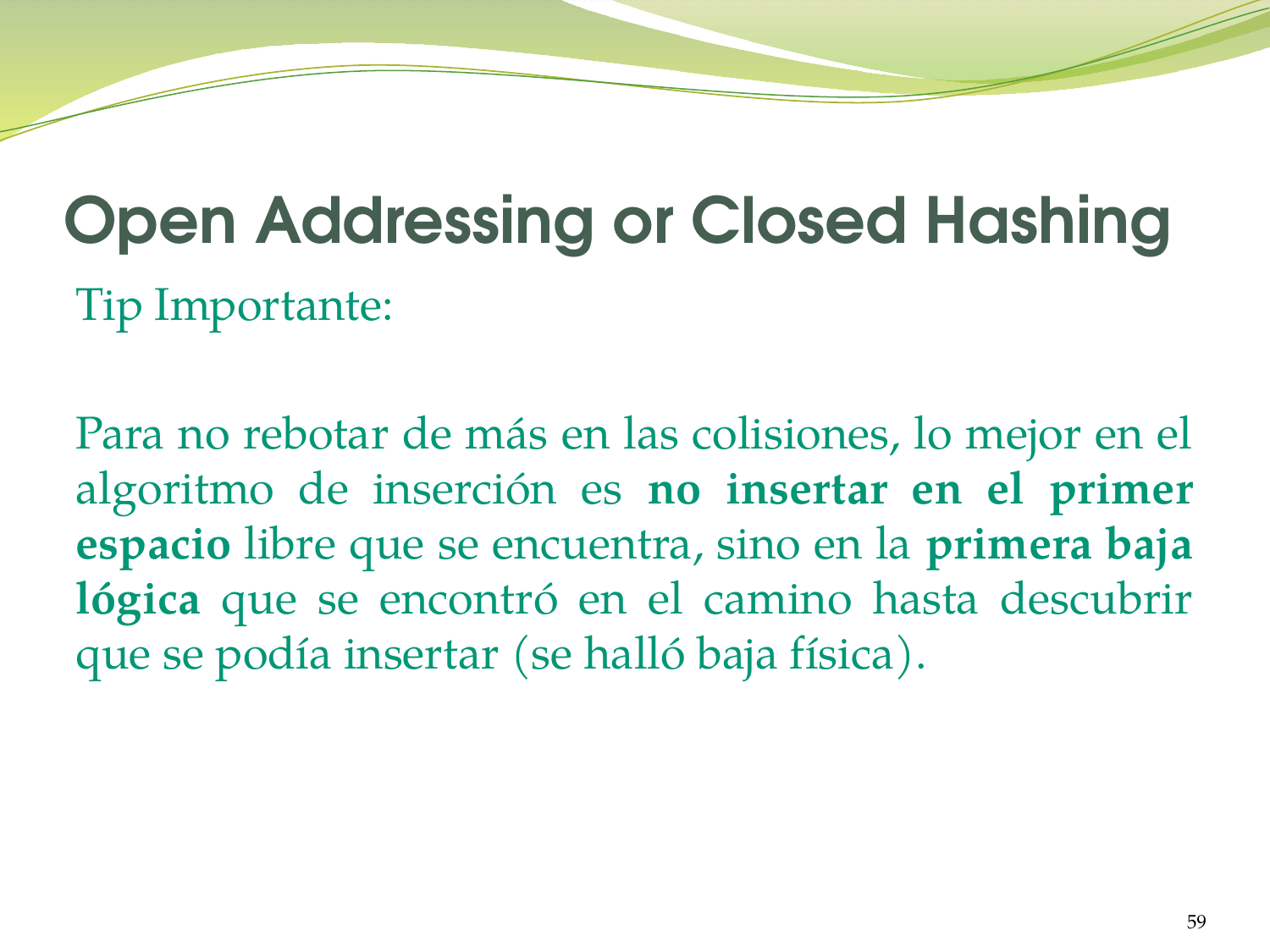

# Open Addressing or Closed Hashing
Tip Importante:

Para no rebotar de más en las colisiones, lo mejor en el algoritmo de inserción es no insertar en el primer espacio libre que se encuentra, sino en la primera baja lógica que se encontró en el camino hasta descubrir que se podía insertar (se halló baja física).

59